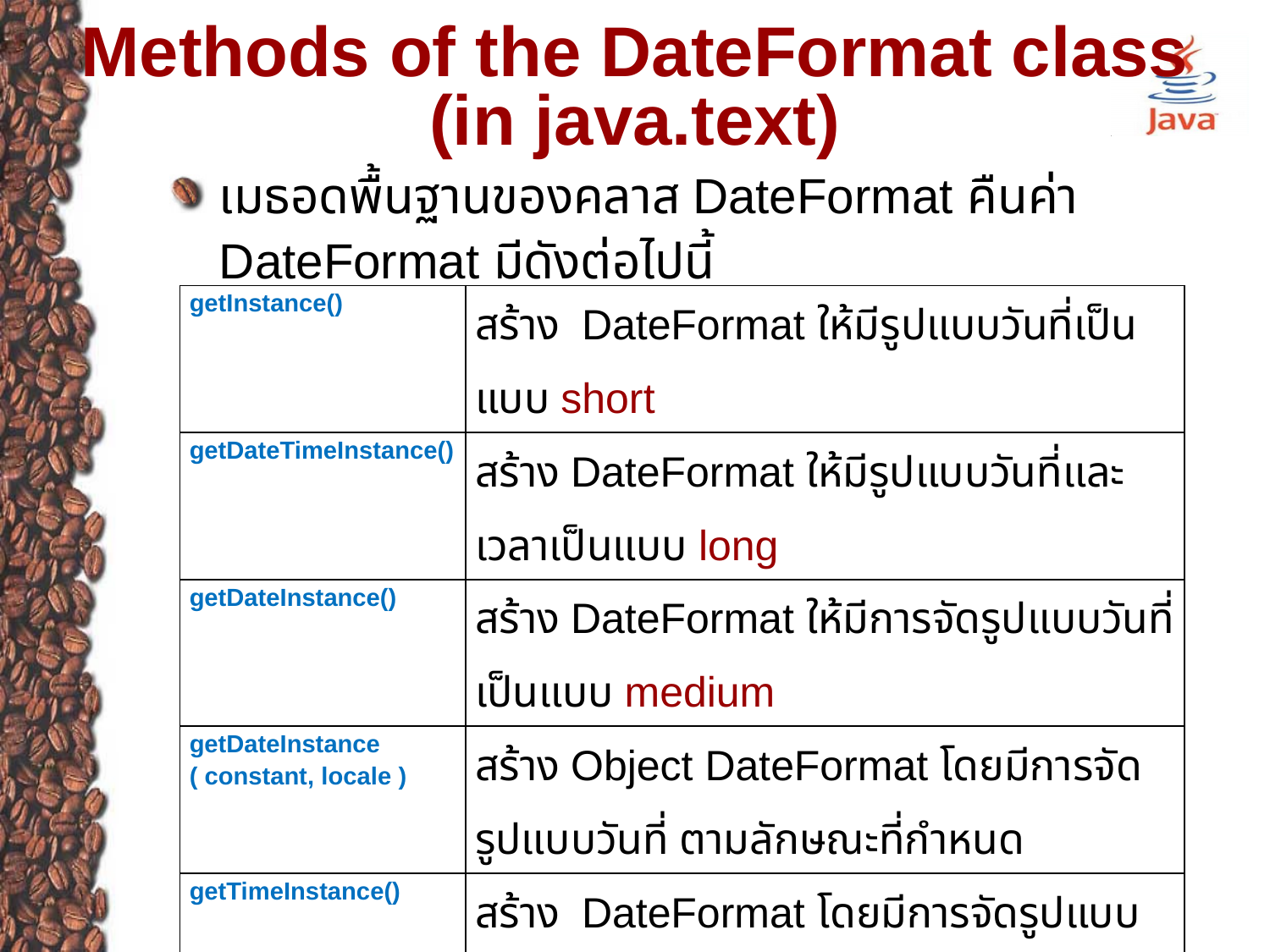

# Methods of the DateFormat class (in java.text)
เมธอดพื้นฐานของคลาส DateFormat คืนค่า DateFormat มีดังต่อไปนี้
| getInstance() | สร้าง DateFormat ให้มีรูปแบบวันที่เป็นแบบ short |
| --- | --- |
| getDateTimeInstance() | สร้าง DateFormat ให้มีรูปแบบวันที่และเวลาเป็นแบบ long |
| getDateInstance() | สร้าง DateFormat ให้มีการจัดรูปแบบวันที่เป็นแบบ medium |
| getDateInstance ( constant, locale ) | สร้าง Object DateFormat โดยมีการจัดรูปแบบวันที่ ตามลักษณะที่กำหนด |
| getTimeInstance() | สร้าง DateFormat โดยมีการจัดรูปแบบเวลา ให้เป็นแบบยาว |
| getTimeInstance ( constant, locale ) | ใช้ สร้าง Object DateFormat โดยมีการจัดรูปแบบเวลา ตามลักษณะที่กำหนด |
| format() | ใช้คืนค่า วันที่และเวลา ที่ได้หลังจากการจัดรูปแบบแล้ว |